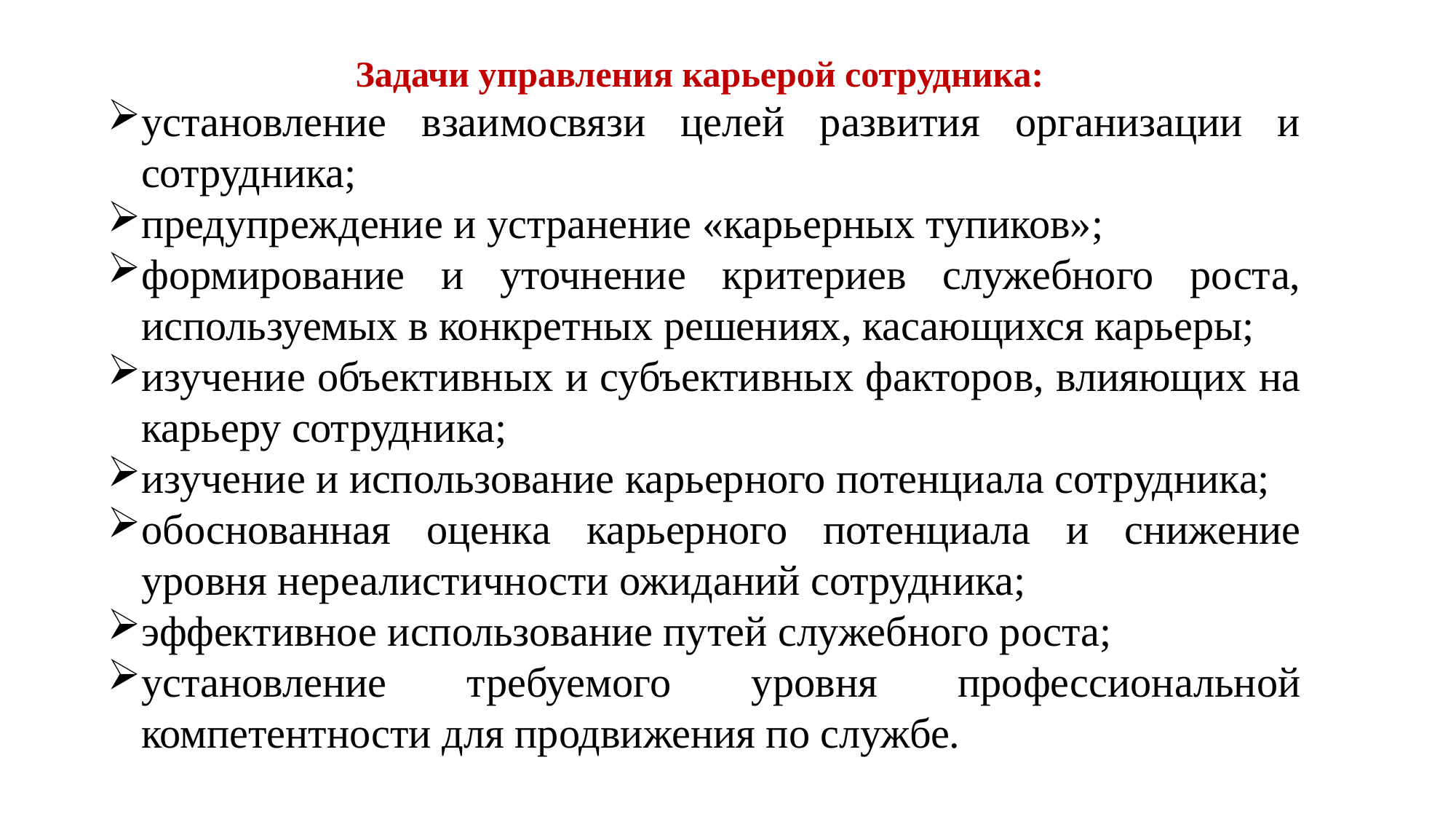

Задачи управления карьерой сотрудника:
установление взаимосвязи целей развития организации и сотрудника;
предупреждение и устранение «карьерных тупиков»;
формирование и уточнение критериев служебного роста, используемых в конкретных решениях, касающихся карьеры;
изучение объективных и субъективных факторов, влияющих на карьеру сотрудника;
изучение и использование карьерного потенциала сотрудника;
обоснованная оценка карьерного потенциала и снижение уровня нереалистичности ожиданий сотрудника;
эффективное использование путей служебного роста;
установление требуемого уровня профессиональной компетентности для продвижения по службе.